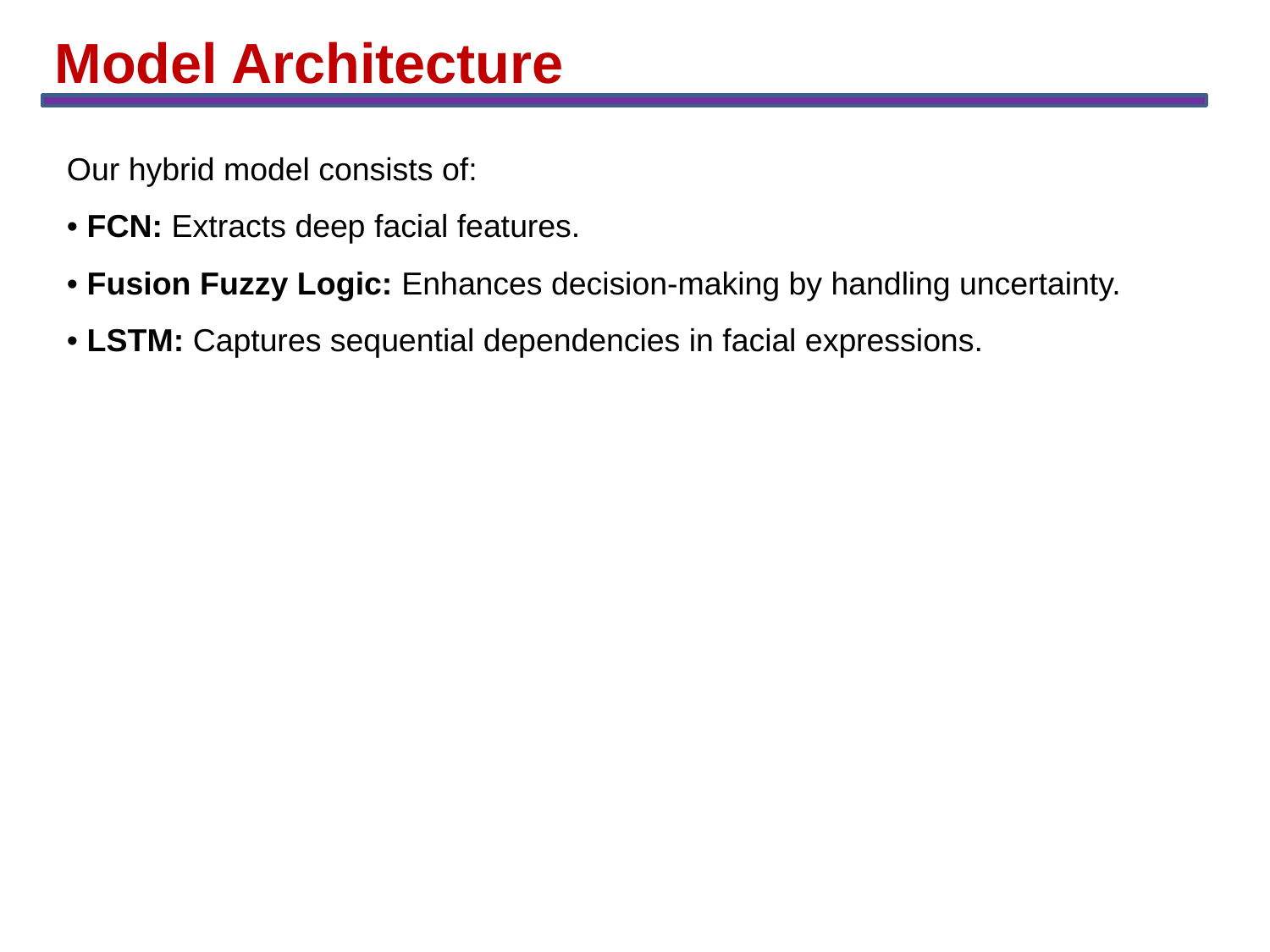

Model Architecture

Our hybrid model consists of:
• FCN: Extracts deep facial features.
• Fusion Fuzzy Logic: Enhances decision-making by handling uncertainty.
• LSTM: Captures sequential dependencies in facial expressions.